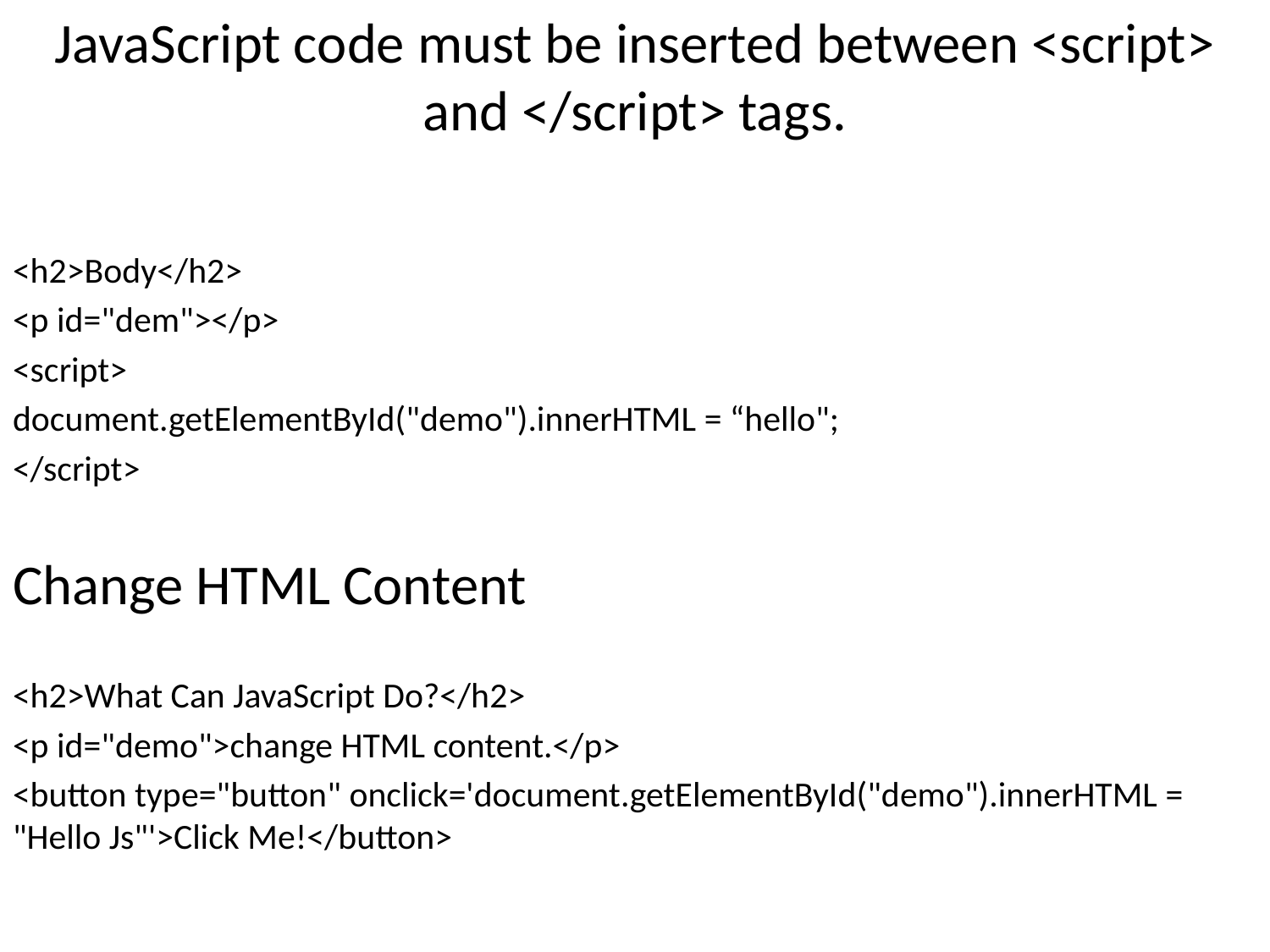

JavaScript code must be inserted between <script> and </script> tags.

<h2>Body</h2>
<p id="dem"></p>
<script>
document.getElementById("demo").innerHTML = “hello";
</script>

Change HTML Content

<h2>What Can JavaScript Do?</h2>
<p id="demo">change HTML content.</p>
<button type="button" onclick='document.getElementById("demo").innerHTML = "Hello Js"'>Click Me!</button>